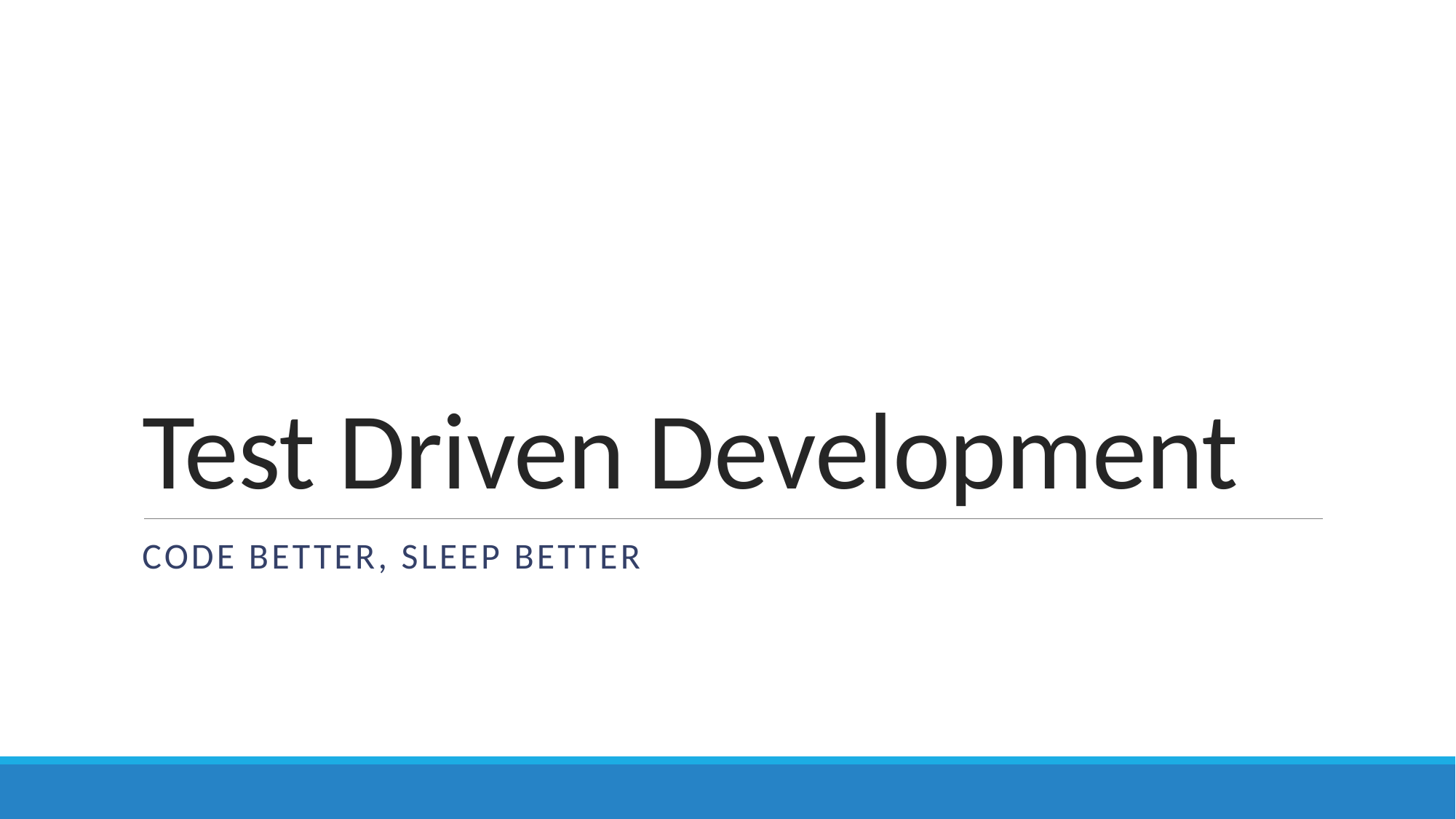

# Test Driven Development
Code Better, Sleep better